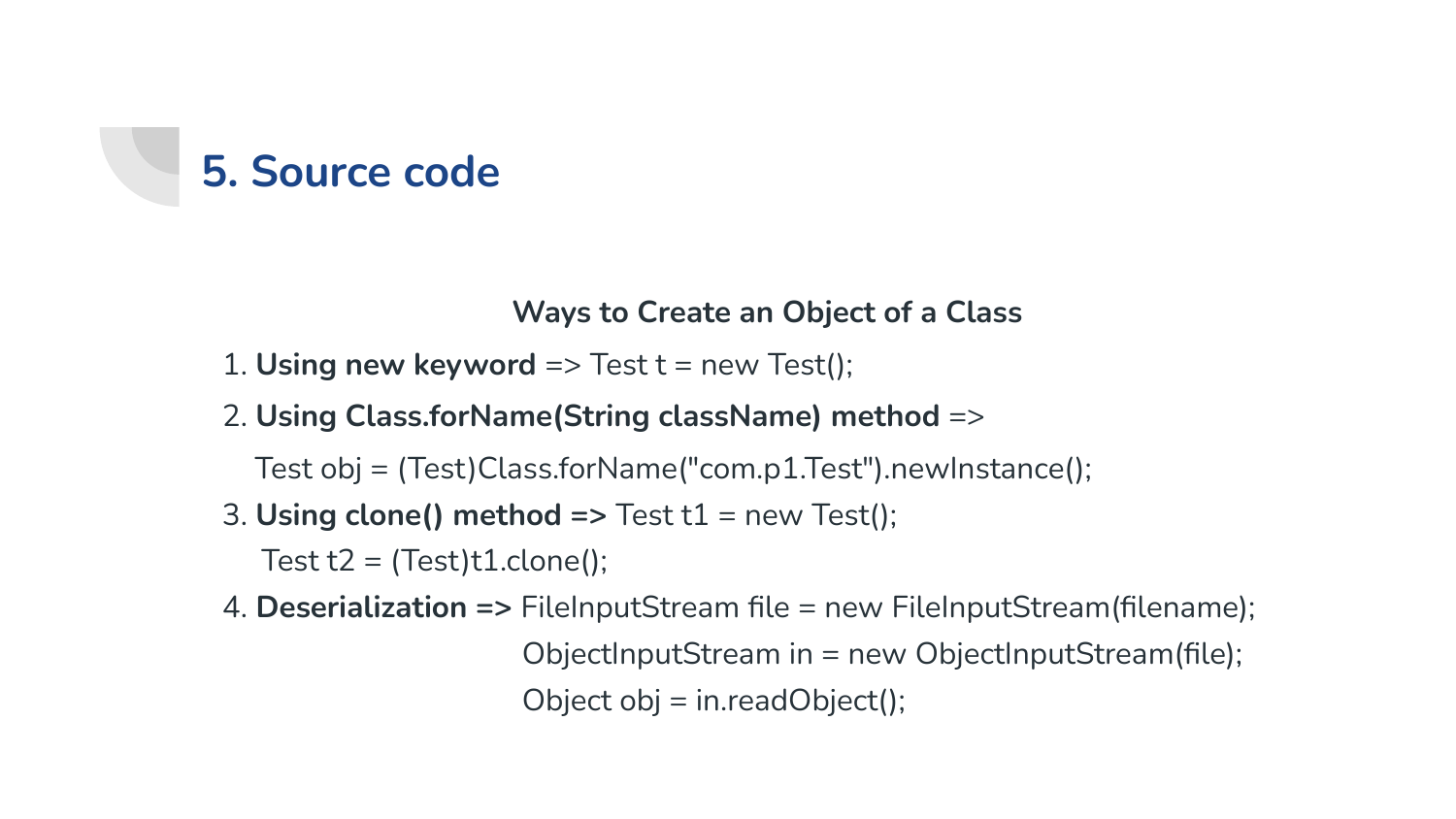

# 5. Source code
Ways to Create an Object of a Class
1. Using new keyword => Test t = new Test();
2. Using Class.forName(String className) method =>
Test obj = (Test)Class.forName("com.p1.Test").newInstance();
3. Using clone() method => Test t1 = new Test();
					Test t2 = (Test)t1.clone();
4. Deserialization => FileInputStream file = new FileInputStream(filename);
        ObjectInputStream in = new ObjectInputStream(file);
        Object obj = in.readObject();